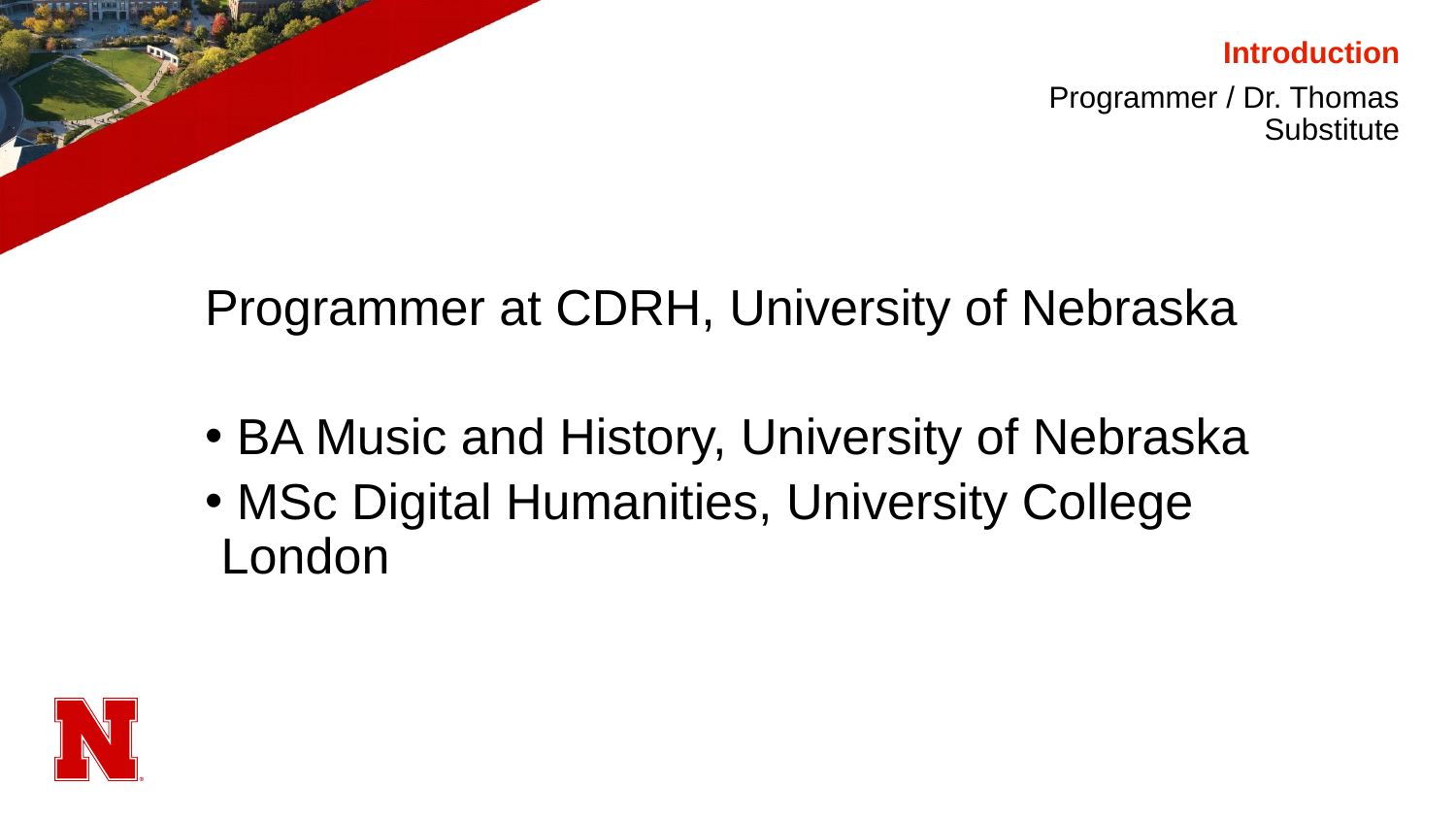

# Introduction
Programmer / Dr. Thomas Substitute
Programmer at CDRH, University of Nebraska

 BA Music and History, University of Nebraska
 MSc Digital Humanities, University College London